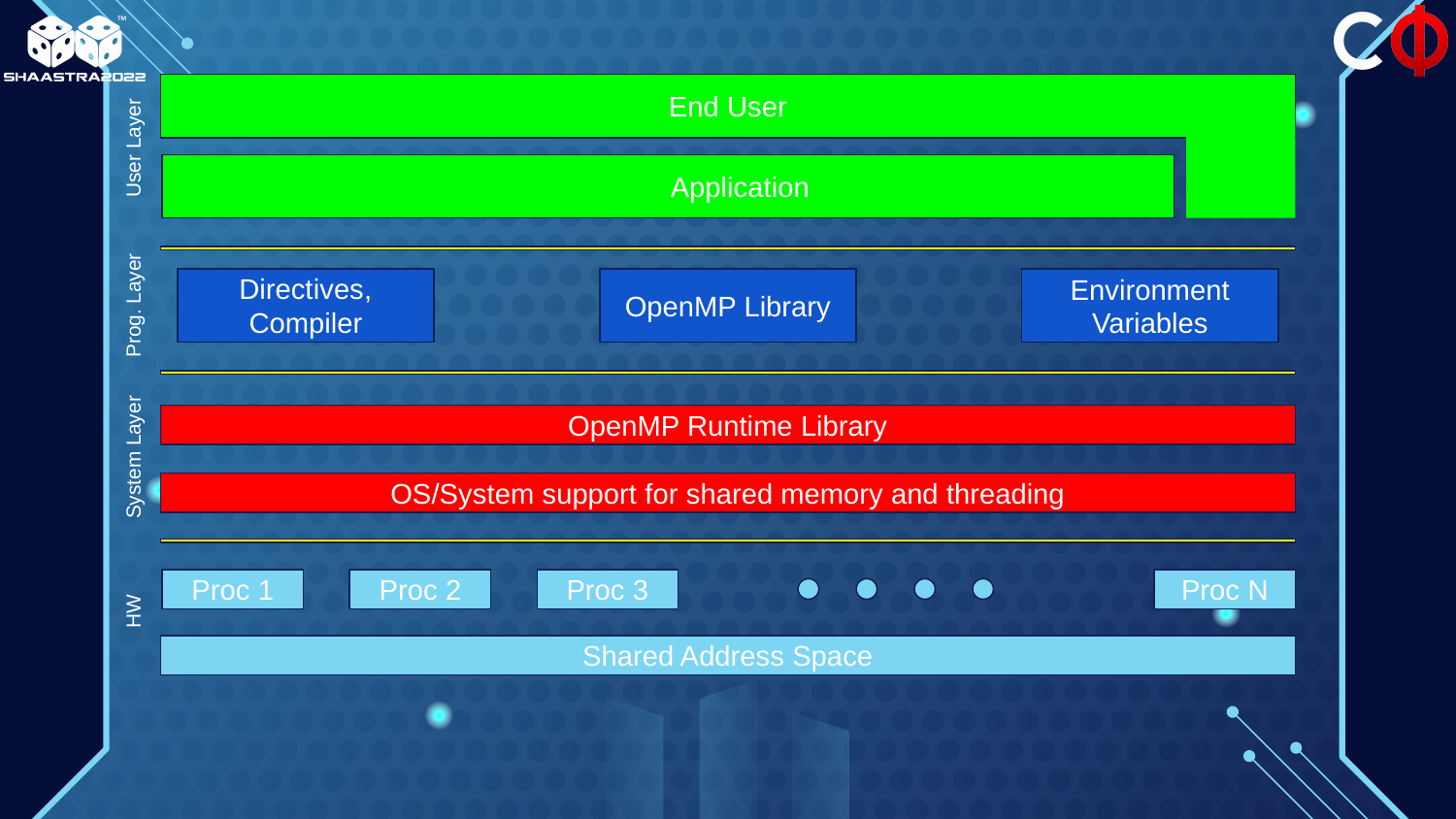

End User

User Layer
                  Application

Directives, Compiler
OpenMP Library
Environment Variables
Prog. Layer

OpenMP Runtime Library
System Layer
OS/System support for shared memory and threading

Proc 1
Proc 2
Proc 3
Proc N

HW
Shared Address Space